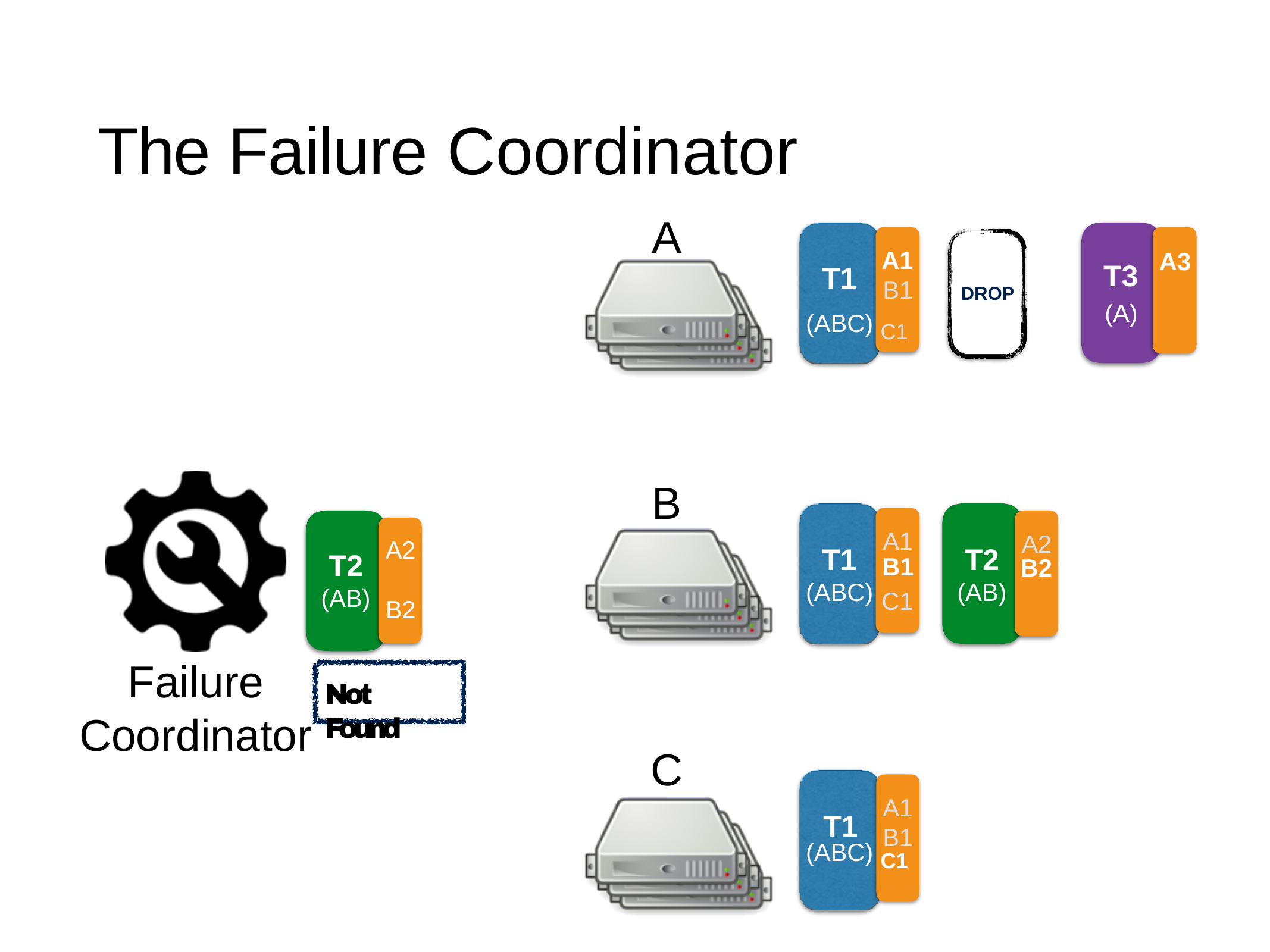

# The Failure Coordinator
A

A1
A3

T3
(A)
T1

B1
DROP
(ABC) C1

B

A1
A2

A2  B2
T1
T2
T2
(AB)
B1
(ABC)
B2
(AB)
C1
Failure

Not Found
Coordinator
C

A1

T1
B1
(ABC) C1